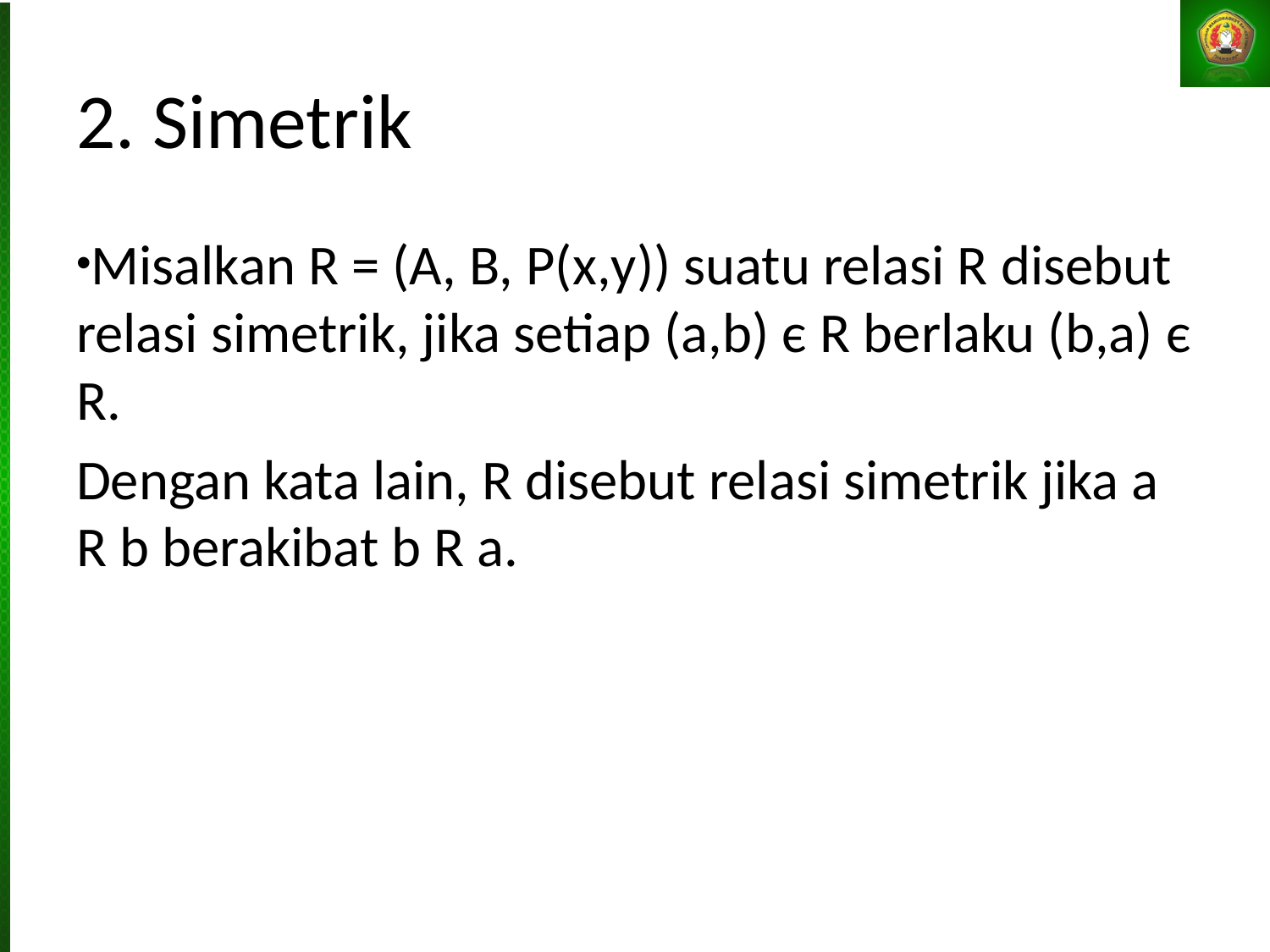

2. Simetrik
Misalkan R = (A, B, P(x,y)) suatu relasi R disebut relasi simetrik, jika setiap (a,b) є R berlaku (b,a) є R.
Dengan kata lain, R disebut relasi simetrik jika a R b berakibat b R a.